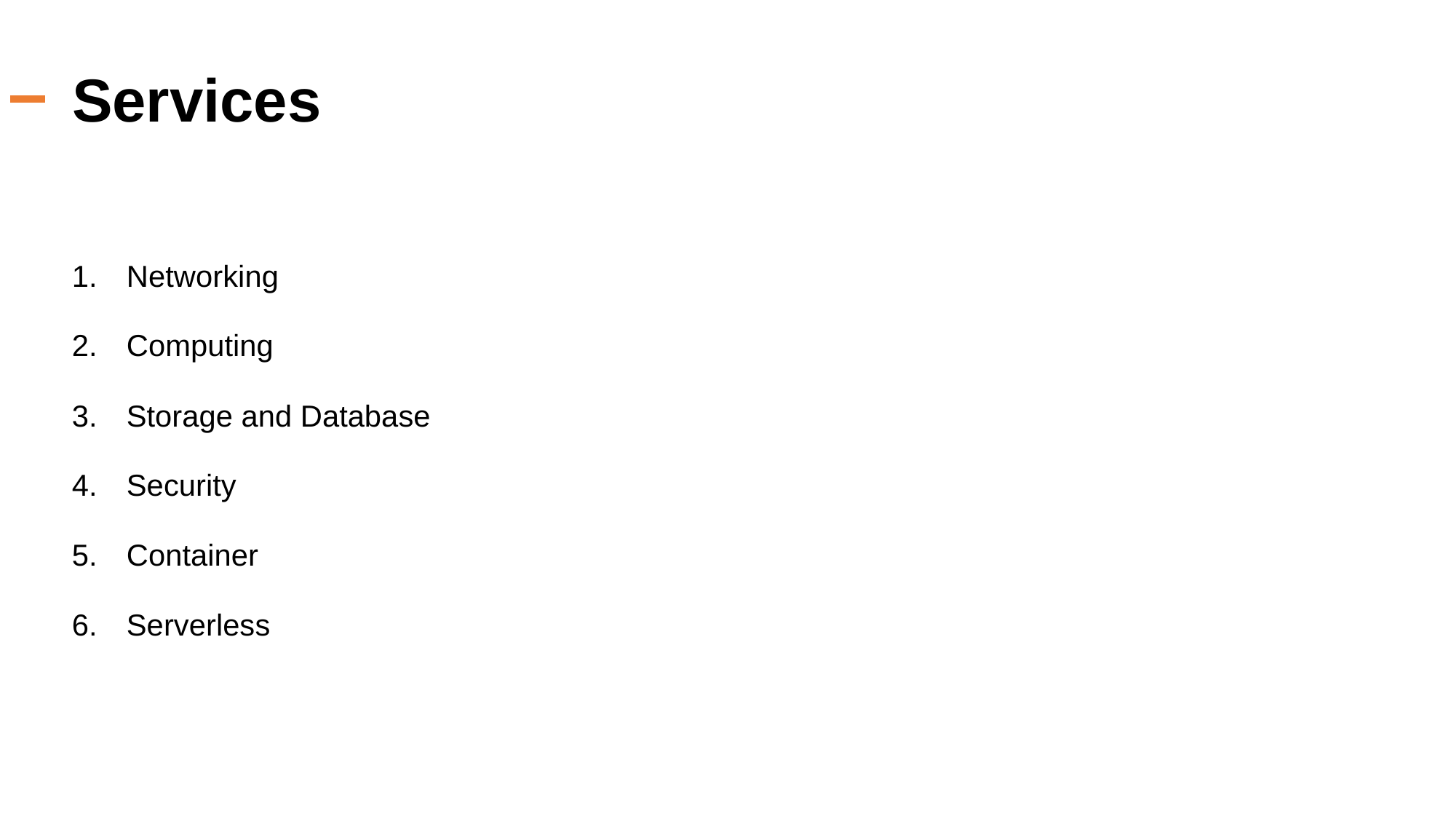

# Services

Networking
Computing
Storage and Database
Security
Container
Serverless